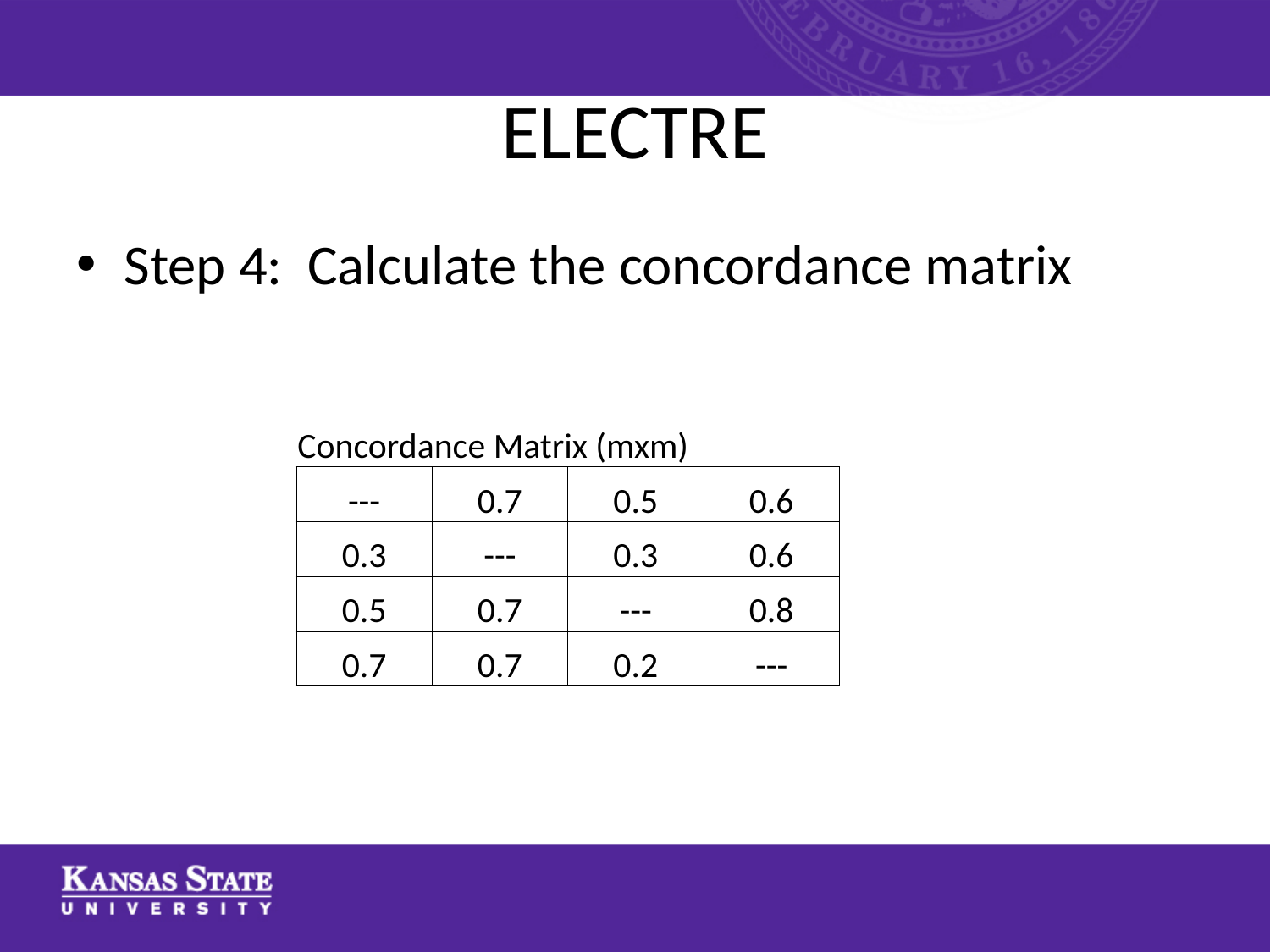

# ELECTRE
Step 4:  Calculate the concordance matrix
| Concordance Matrix (mxm) |  |  |  |
| --- | --- | --- | --- |
| --- | 0.7 | 0.5 | 0.6 |
| 0.3 | --- | 0.3 | 0.6 |
| 0.5 | 0.7 | --- | 0.8 |
| 0.7 | 0.7 | 0.2 | --- |